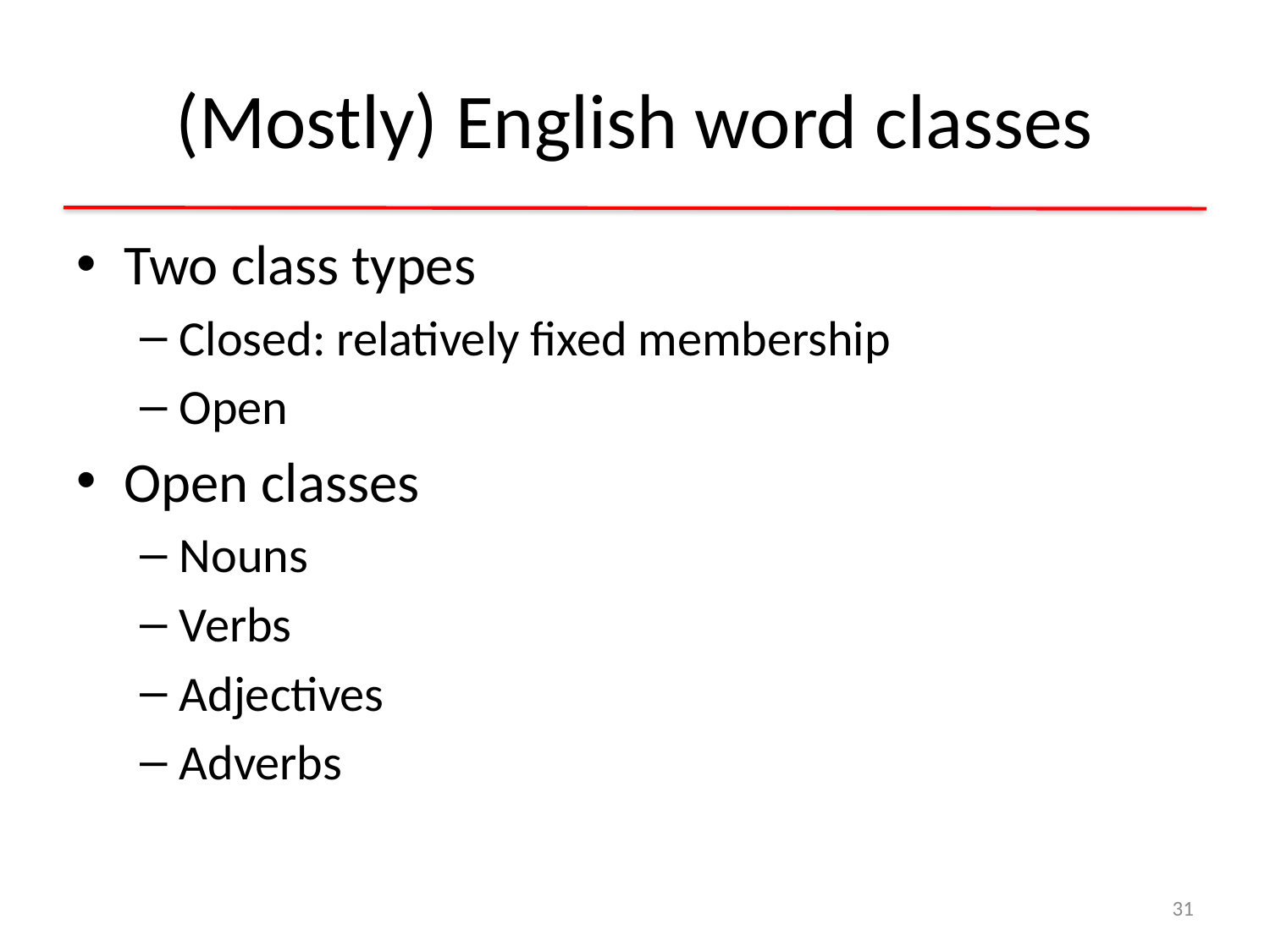

# (Mostly) English word classes
Two class types
Closed: relatively fixed membership
Open
Open classes
Nouns
Verbs
Adjectives
Adverbs
31